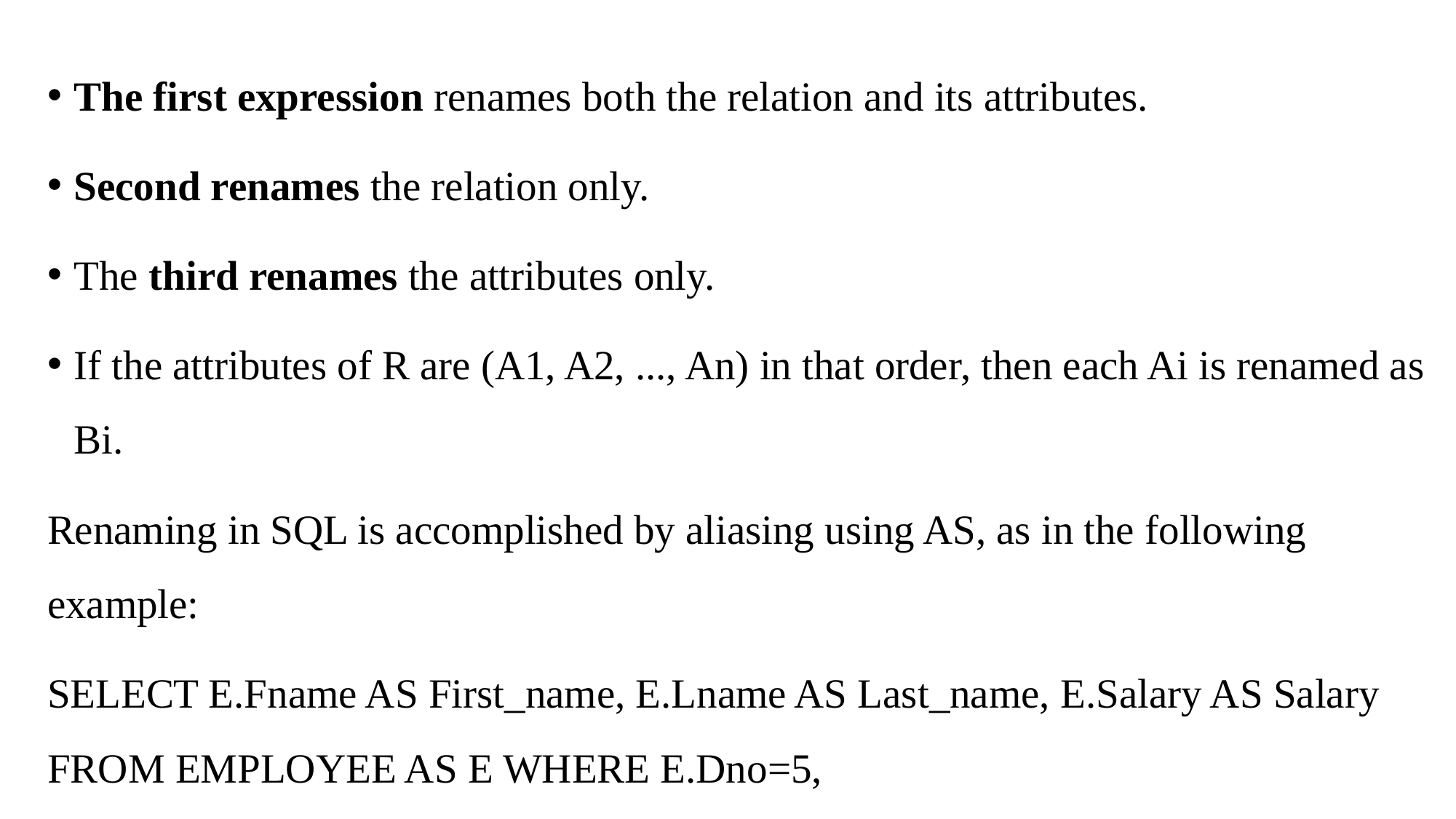

The first expression renames both the relation and its attributes.
Second renames the relation only.
The third renames the attributes only.
If the attributes of R are (A1, A2, ..., An) in that order, then each Ai is renamed as Bi.
Renaming in SQL is accomplished by aliasing using AS, as in the following example:
SELECT E.Fname AS First_name, E.Lname AS Last_name, E.Salary AS Salary FROM EMPLOYEE AS E WHERE E.Dno=5,